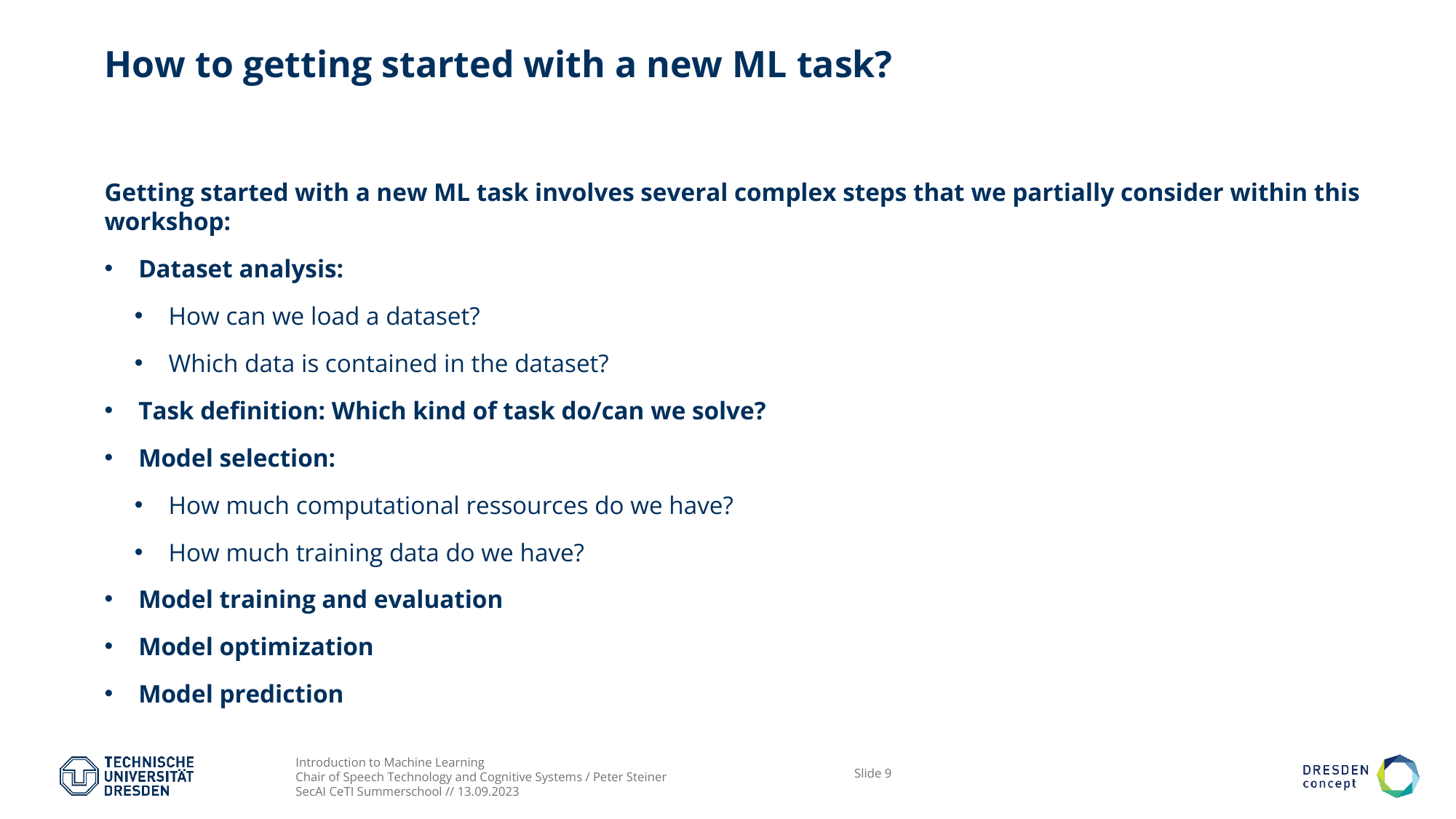

# How to getting started with a new ML task?
Getting started with a new ML task involves several complex steps that we partially consider within this workshop:
Dataset analysis:
How can we load a dataset?
Which data is contained in the dataset?
Task definition: Which kind of task do/can we solve?
Model selection:
How much computational ressources do we have?
How much training data do we have?
Model training and evaluation
Model optimization
Model prediction